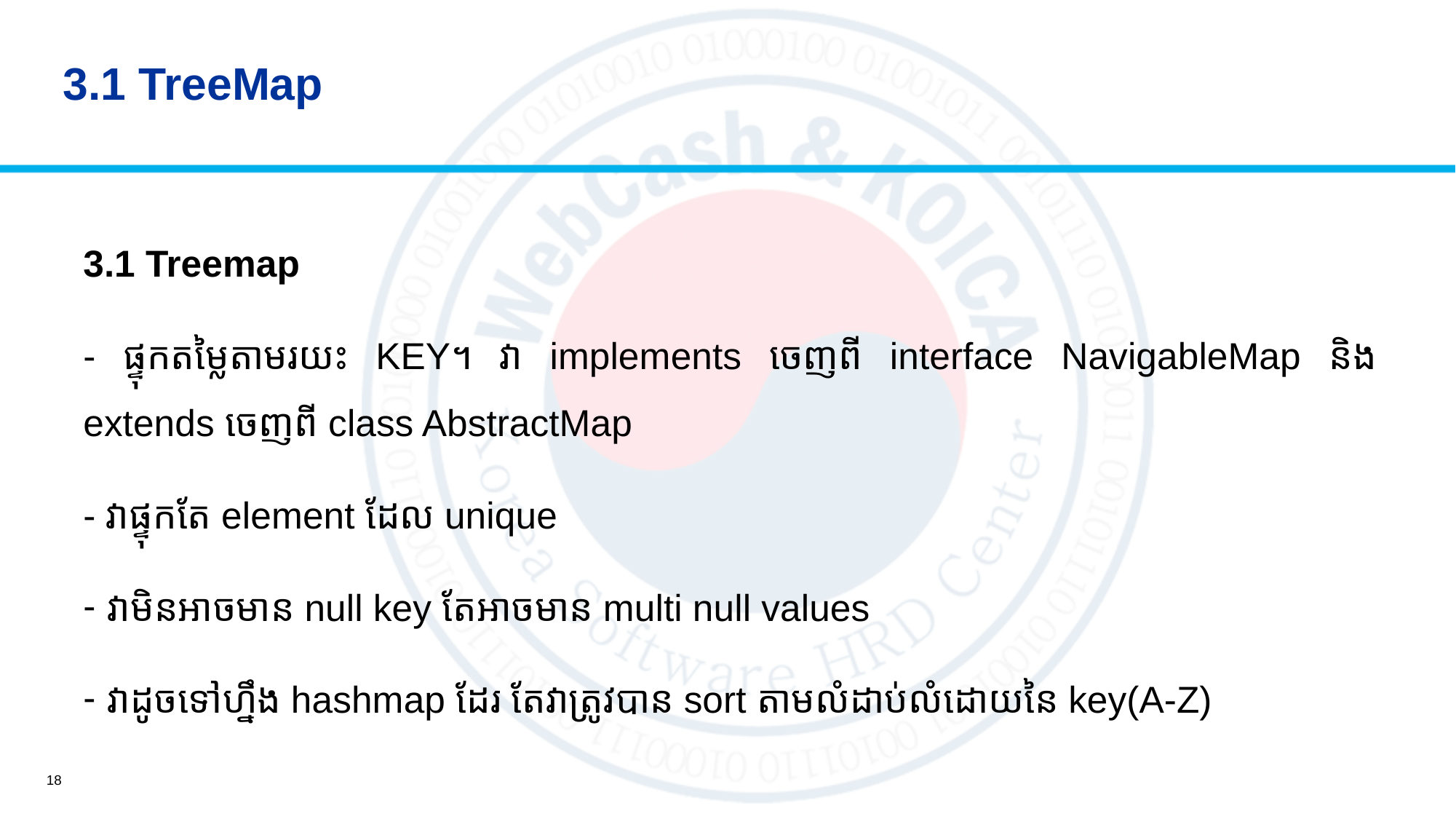

# 3.1 TreeMap
3.1 Treemap
- ផ្ទុកតម្លៃតាមរយះ KEY។ វា implements ចេញពី interface NavigableMap និង extends ចេញពី class AbstractMap
- វាផ្ទុកតែ element ដែល unique
វាមិនអាចមាន null key តែអាចមាន multi null values
វាដូចទៅហ្នឹង hashmap ដែរ តែវាត្រូវបាន sort តាមលំដាប់លំដោយនៃ key(A-Z)
18